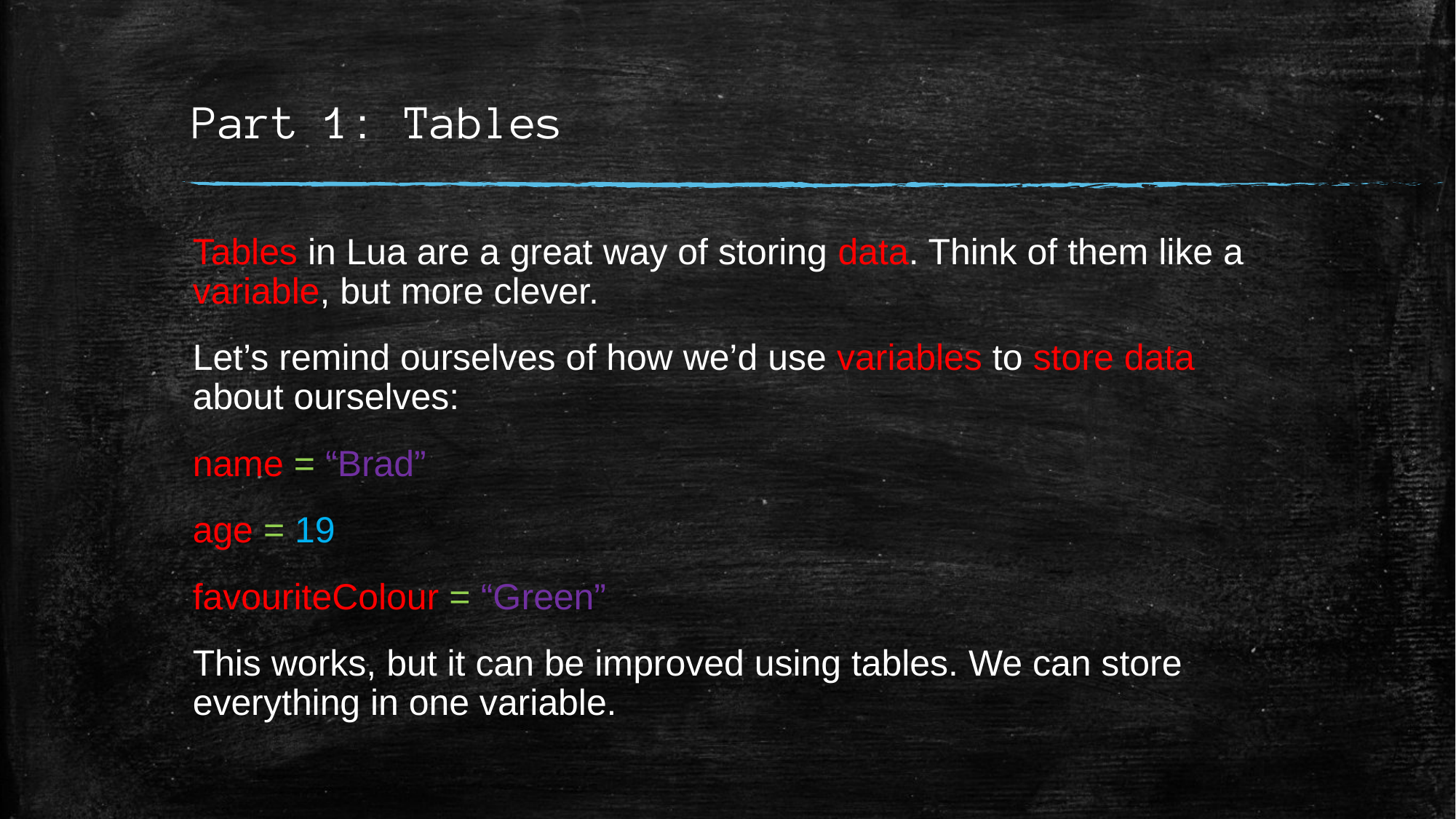

# Part 1: Tables
Tables in Lua are a great way of storing data. Think of them like a variable, but more clever.
Let’s remind ourselves of how we’d use variables to store data about ourselves:
name = “Brad”
age = 19
favouriteColour = “Green”
This works, but it can be improved using tables. We can store everything in one variable.